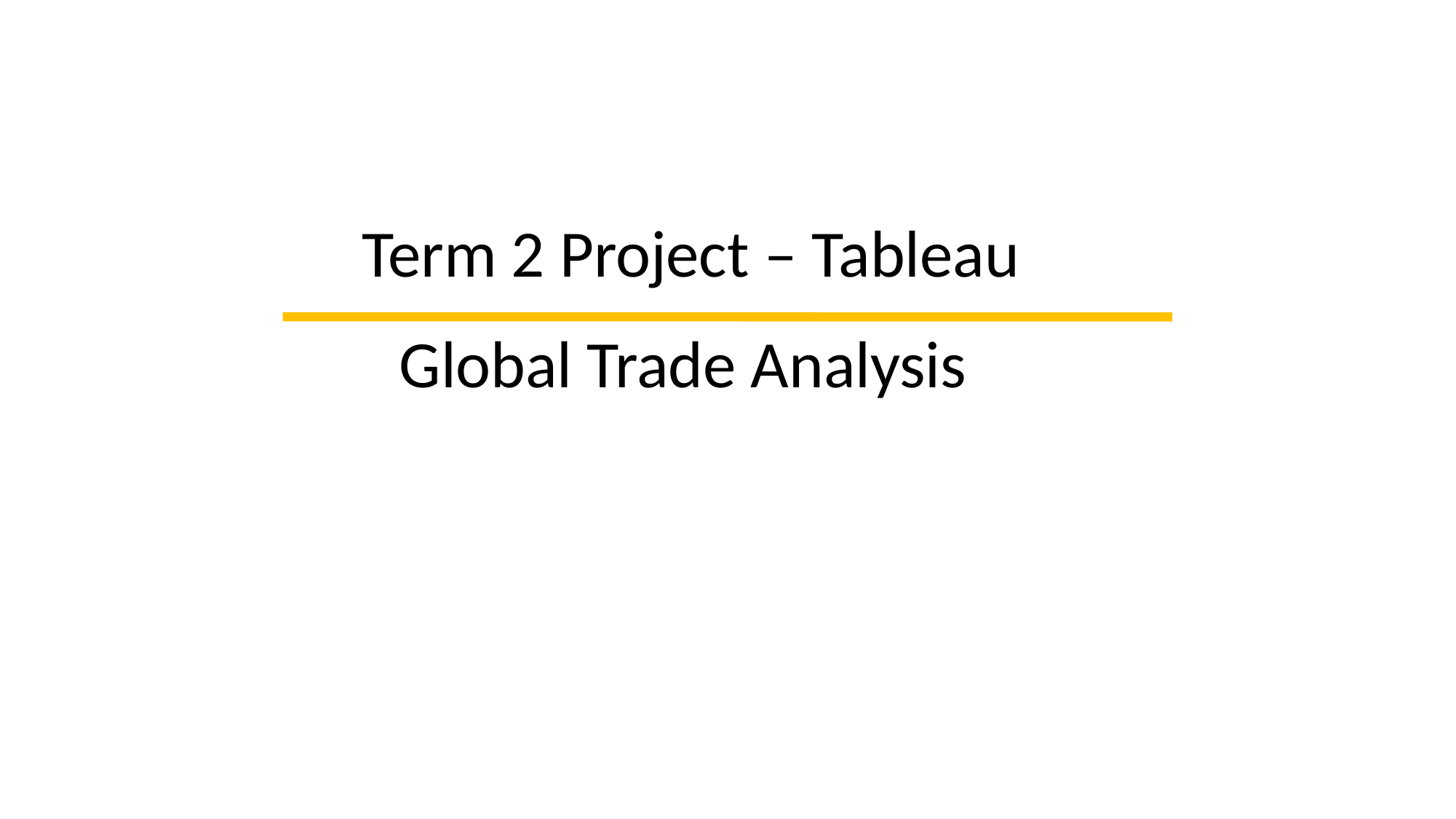

Term 2 Project – Tableau
Global Trade Analysis